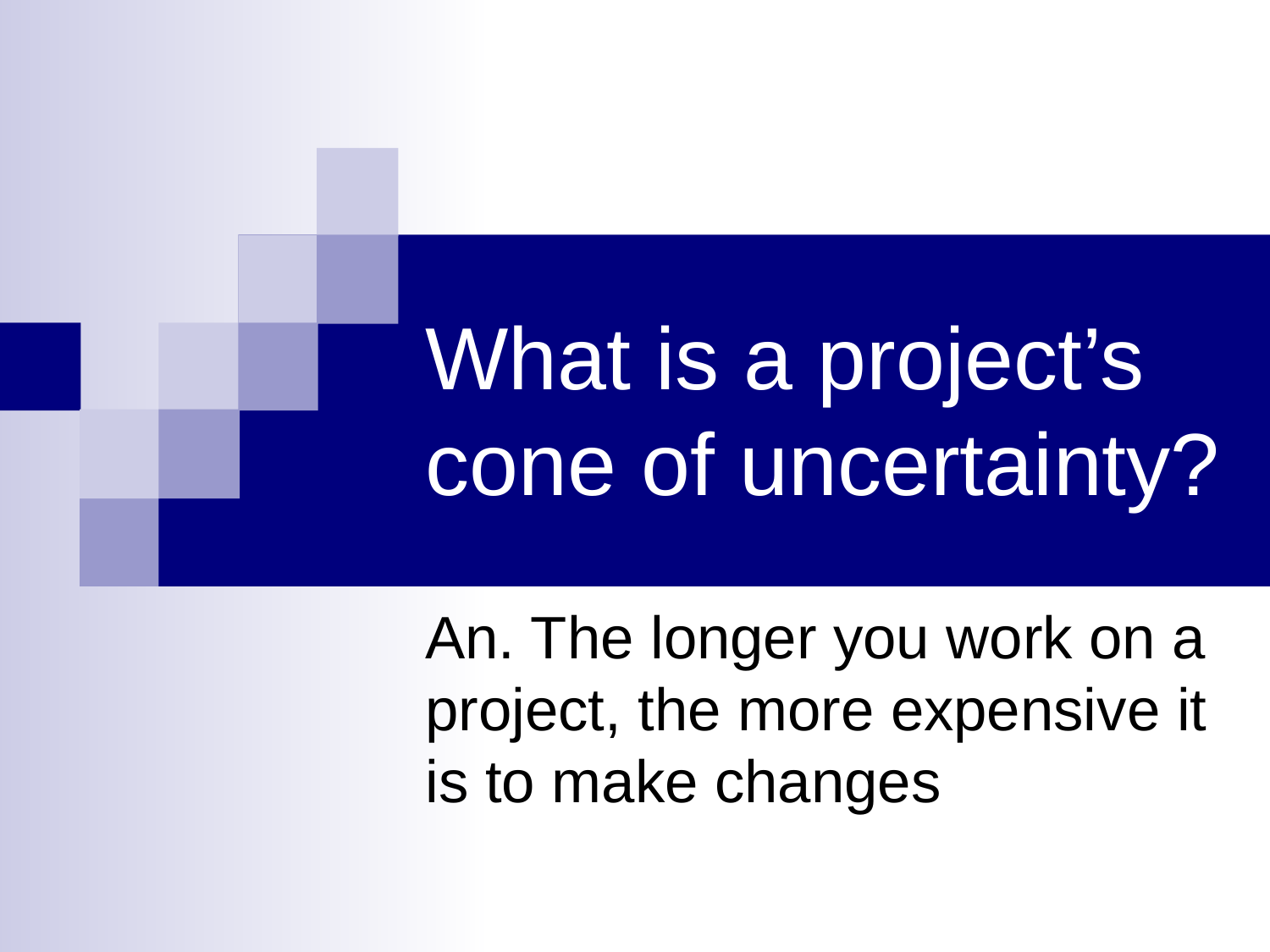

# What is a project’s cone of uncertainty?
An. The longer you work on a project, the more expensive it is to make changes